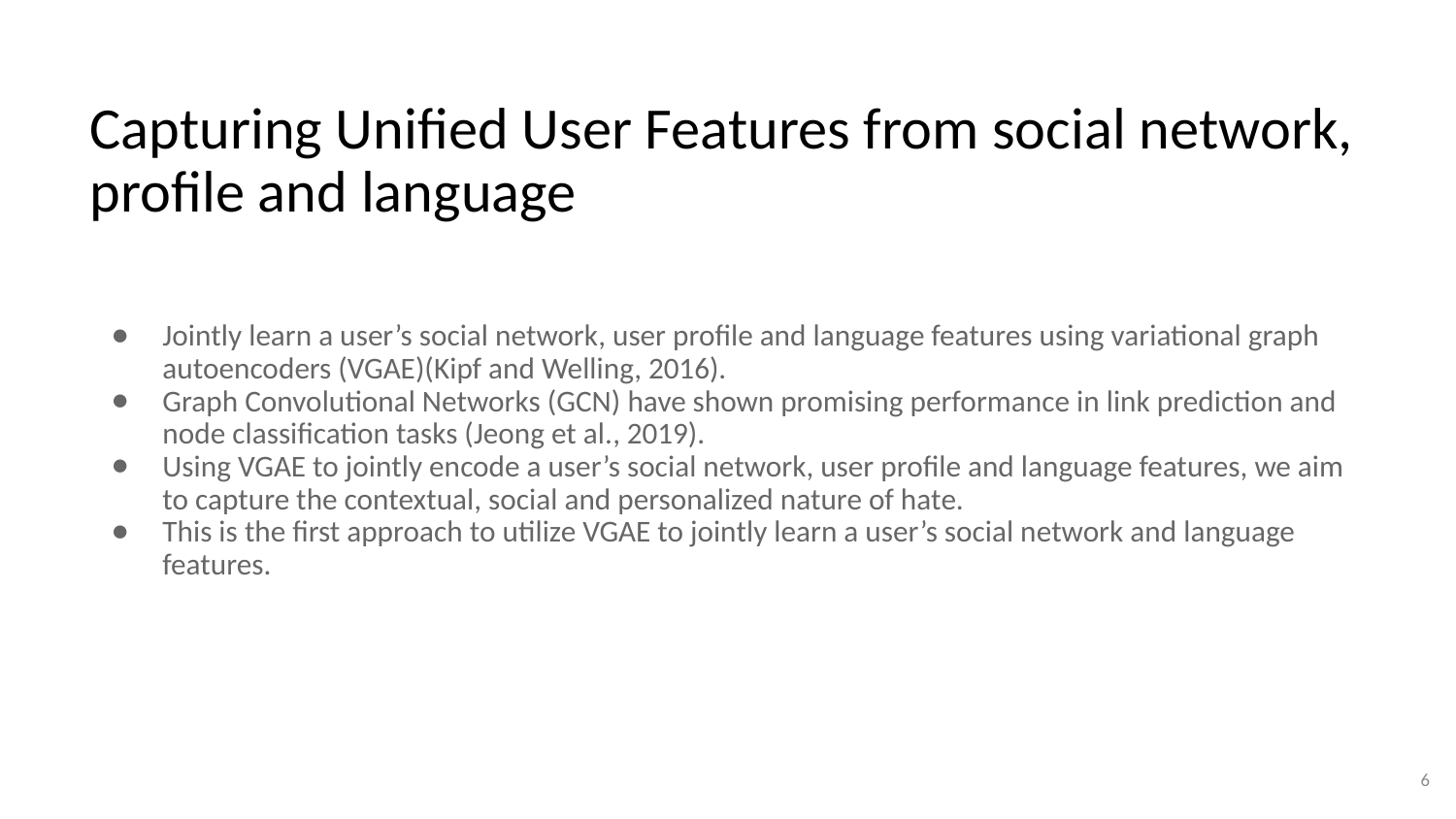

# Capturing Unified User Features from social network, profile and language
Jointly learn a user’s social network, user profile and language features using variational graph autoencoders (VGAE)(Kipf and Welling, 2016).
Graph Convolutional Networks (GCN) have shown promising performance in link prediction and node classification tasks (Jeong et al., 2019).
Using VGAE to jointly encode a user’s social network, user profile and language features, we aim to capture the contextual, social and personalized nature of hate.
This is the first approach to utilize VGAE to jointly learn a user’s social network and language features.
6